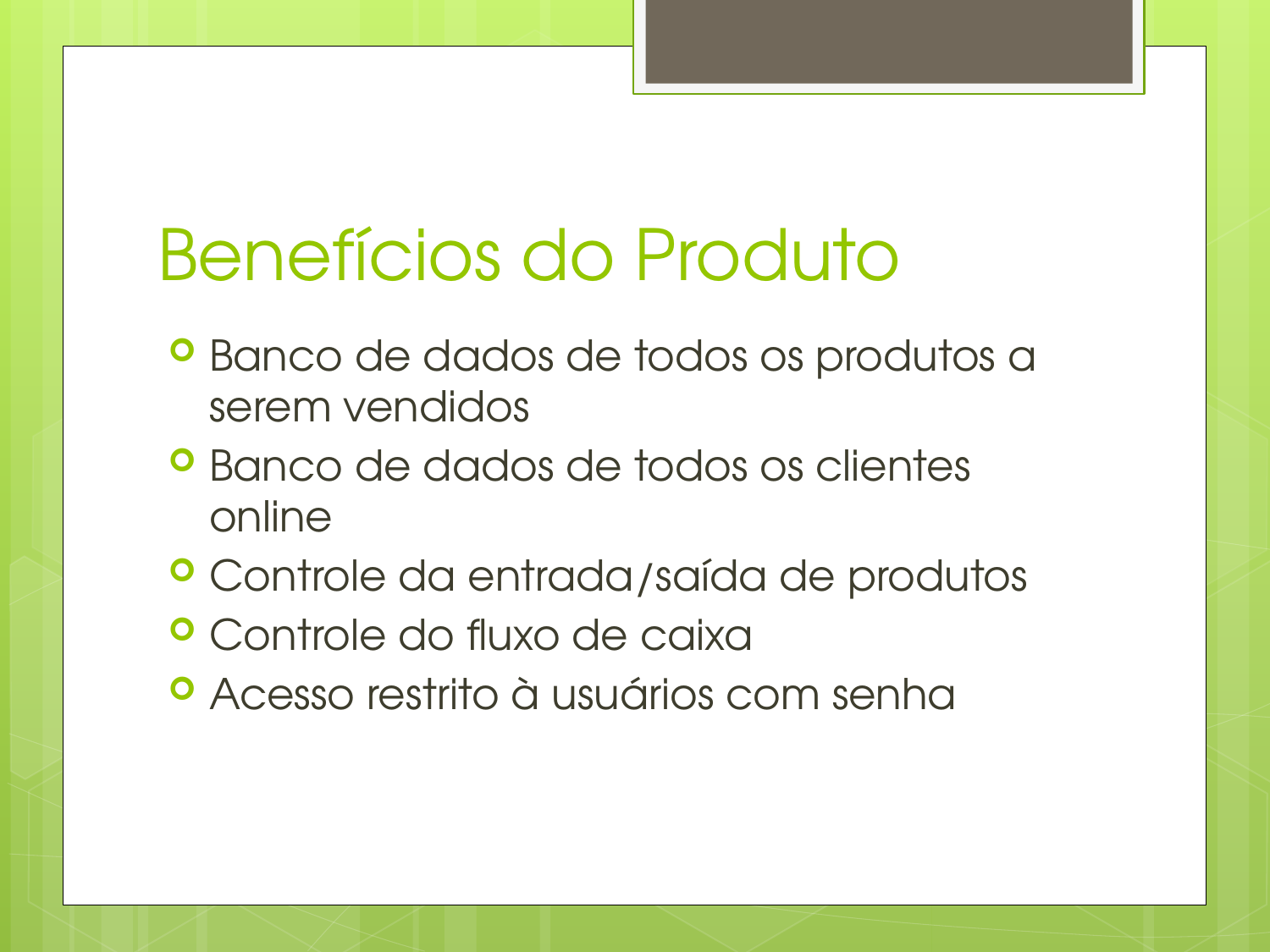

# Benefícios do Produto
Banco de dados de todos os produtos a serem vendidos
Banco de dados de todos os clientes online
Controle da entrada/saída de produtos
Controle do fluxo de caixa
Acesso restrito à usuários com senha